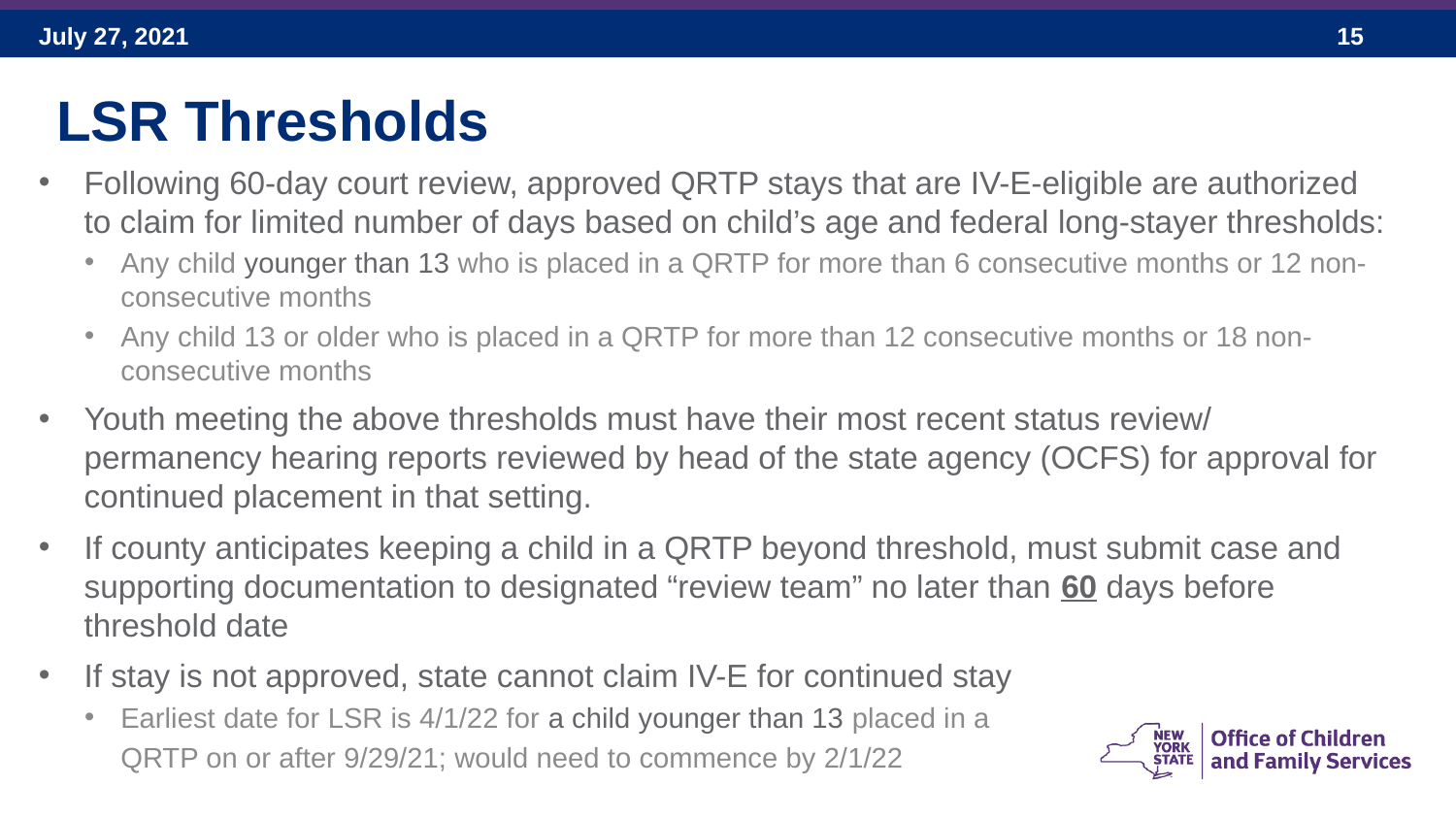

LSR Thresholds
Following 60-day court review, approved QRTP stays that are IV-E-eligible are authorized to claim for limited number of days based on child’s age and federal long-stayer thresholds:
Any child younger than 13 who is placed in a QRTP for more than 6 consecutive months or 12 non-consecutive months
Any child 13 or older who is placed in a QRTP for more than 12 consecutive months or 18 non-consecutive months
Youth meeting the above thresholds must have their most recent status review/ permanency hearing reports reviewed by head of the state agency (OCFS) for approval for continued placement in that setting.
If county anticipates keeping a child in a QRTP beyond threshold, must submit case and supporting documentation to designated “review team” no later than 60 days before threshold date
If stay is not approved, state cannot claim IV-E for continued stay
Earliest date for LSR is 4/1/22 for a child younger than 13 placed in a
QRTP on or after 9/29/21; would need to commence by 2/1/22